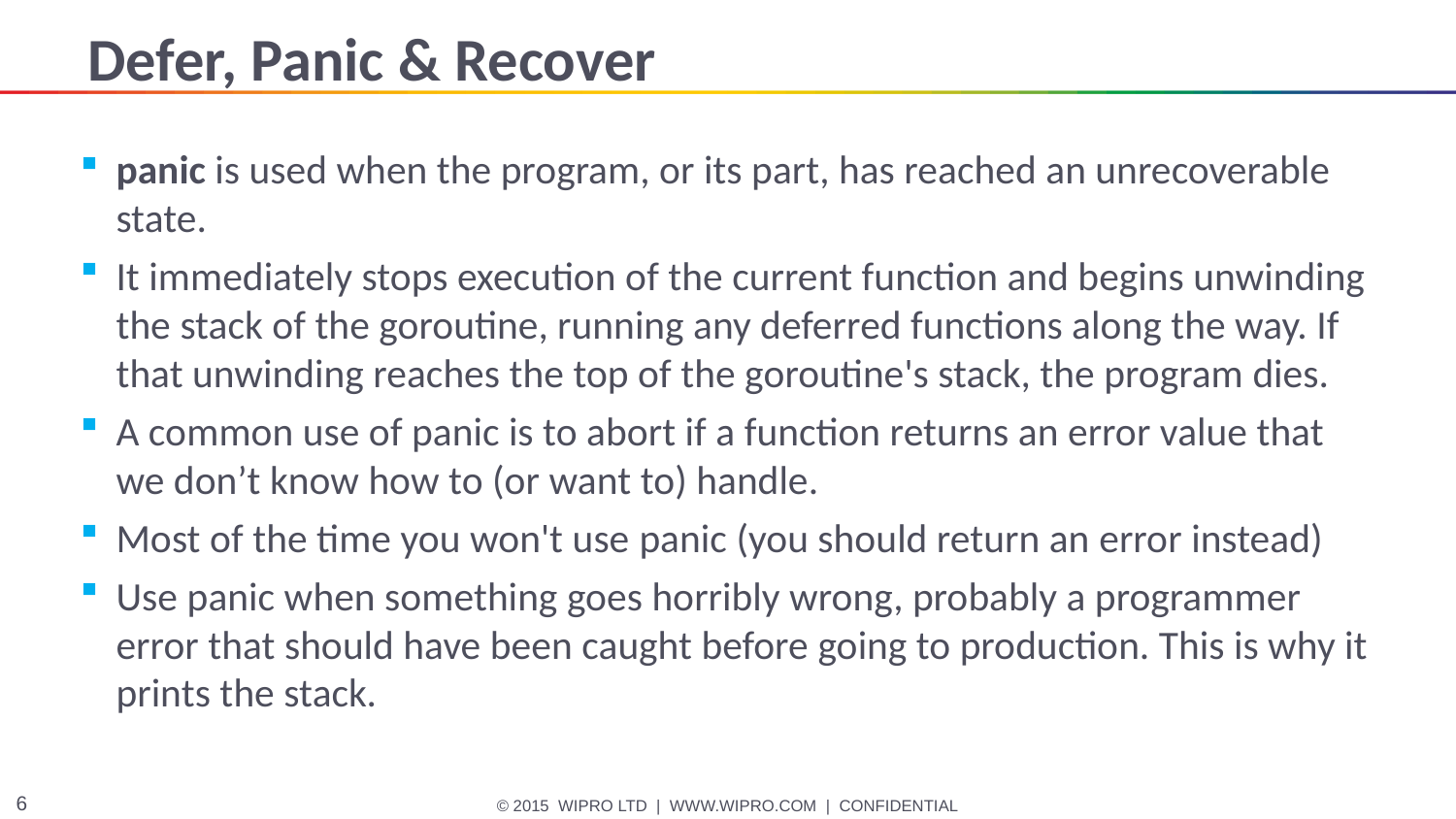

# Defer, Panic & Recover
panic is used when the program, or its part, has reached an unrecoverable state.
It immediately stops execution of the current function and begins unwinding the stack of the goroutine, running any deferred functions along the way. If that unwinding reaches the top of the goroutine's stack, the program dies.
A common use of panic is to abort if a function returns an error value that we don’t know how to (or want to) handle.
Most of the time you won't use panic (you should return an error instead)
Use panic when something goes horribly wrong, probably a programmer error that should have been caught before going to production. This is why it prints the stack.